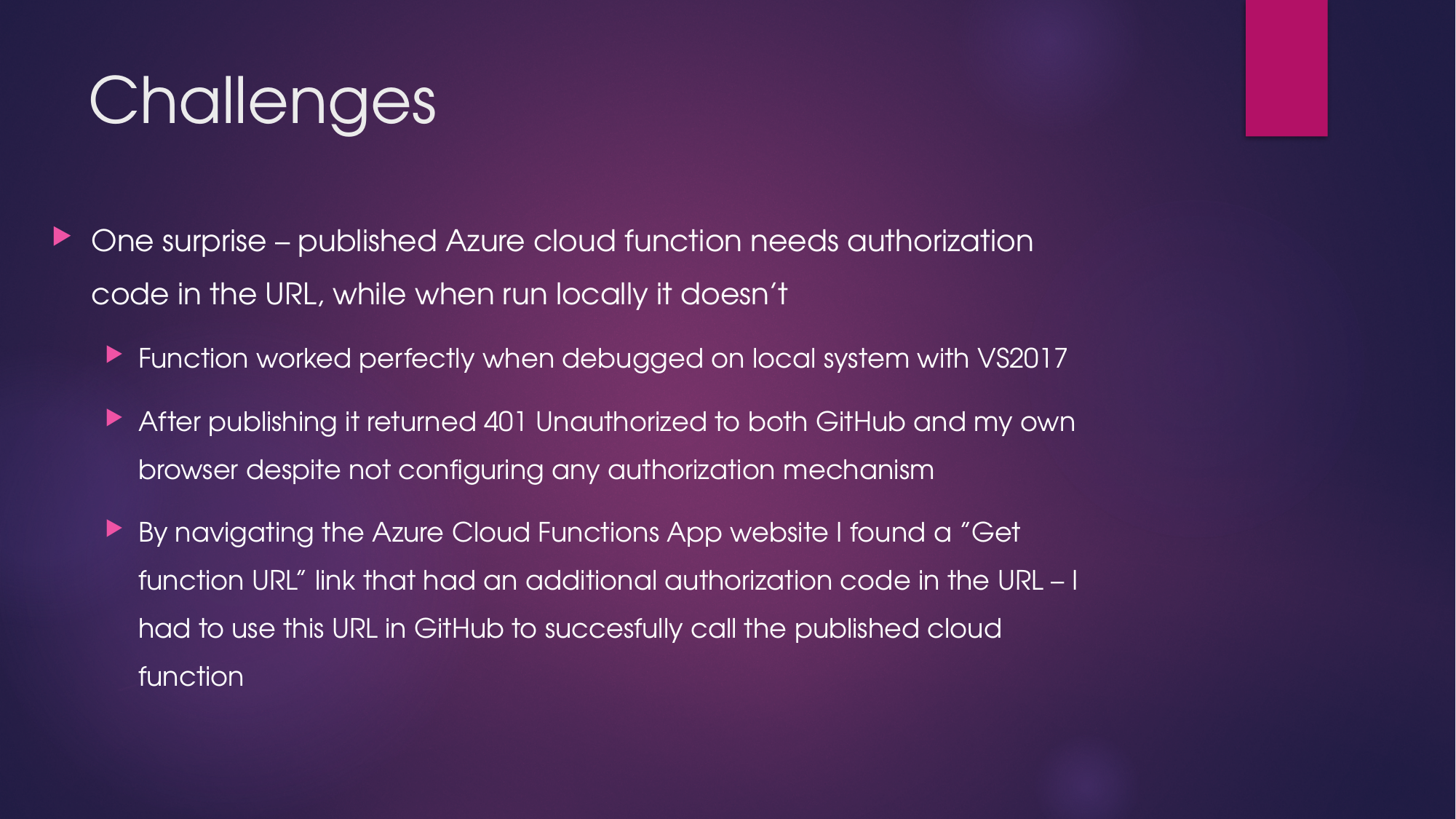

# Challenges
One surprise – published Azure cloud function needs authorization code in the URL, while when run locally it doesn’t
Function worked perfectly when debugged on local system with VS2017
After publishing it returned 401 Unauthorized to both GitHub and my own browser despite not configuring any authorization mechanism
By navigating the Azure Cloud Functions App website I found a ”Get function URL” link that had an additional authorization code in the URL – I had to use this URL in GitHub to succesfully call the published cloud function